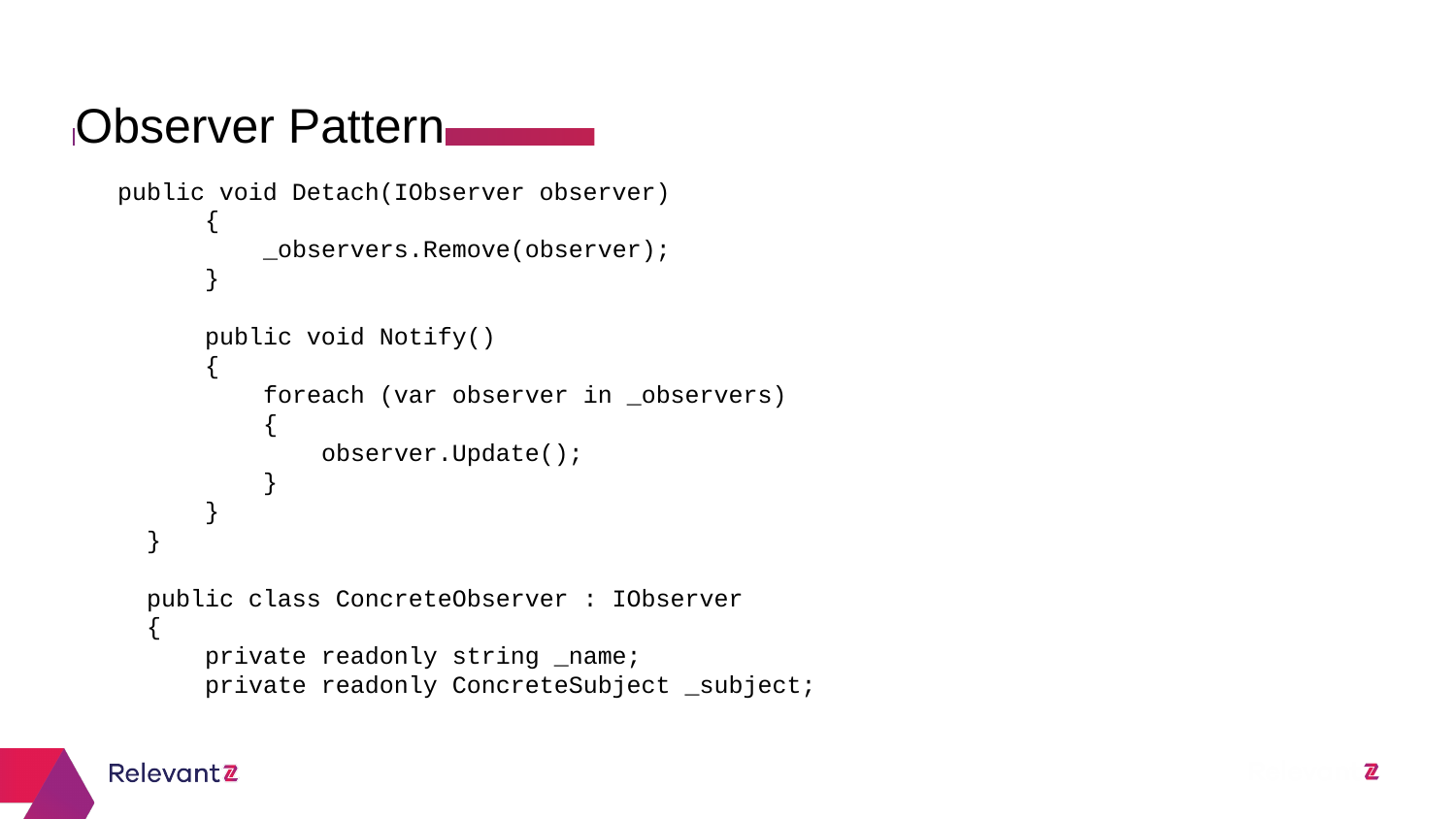

Observer Pattern
#
  public void Detach(IObserver observer)
        {
            _observers.Remove(observer);
        }

        public void Notify()
        {
            foreach (var observer in _observers)
            {
                observer.Update();
            }
        }
    }

    public class ConcreteObserver : IObserver
    {
        private readonly string _name;
        private readonly ConcreteSubject _subject;